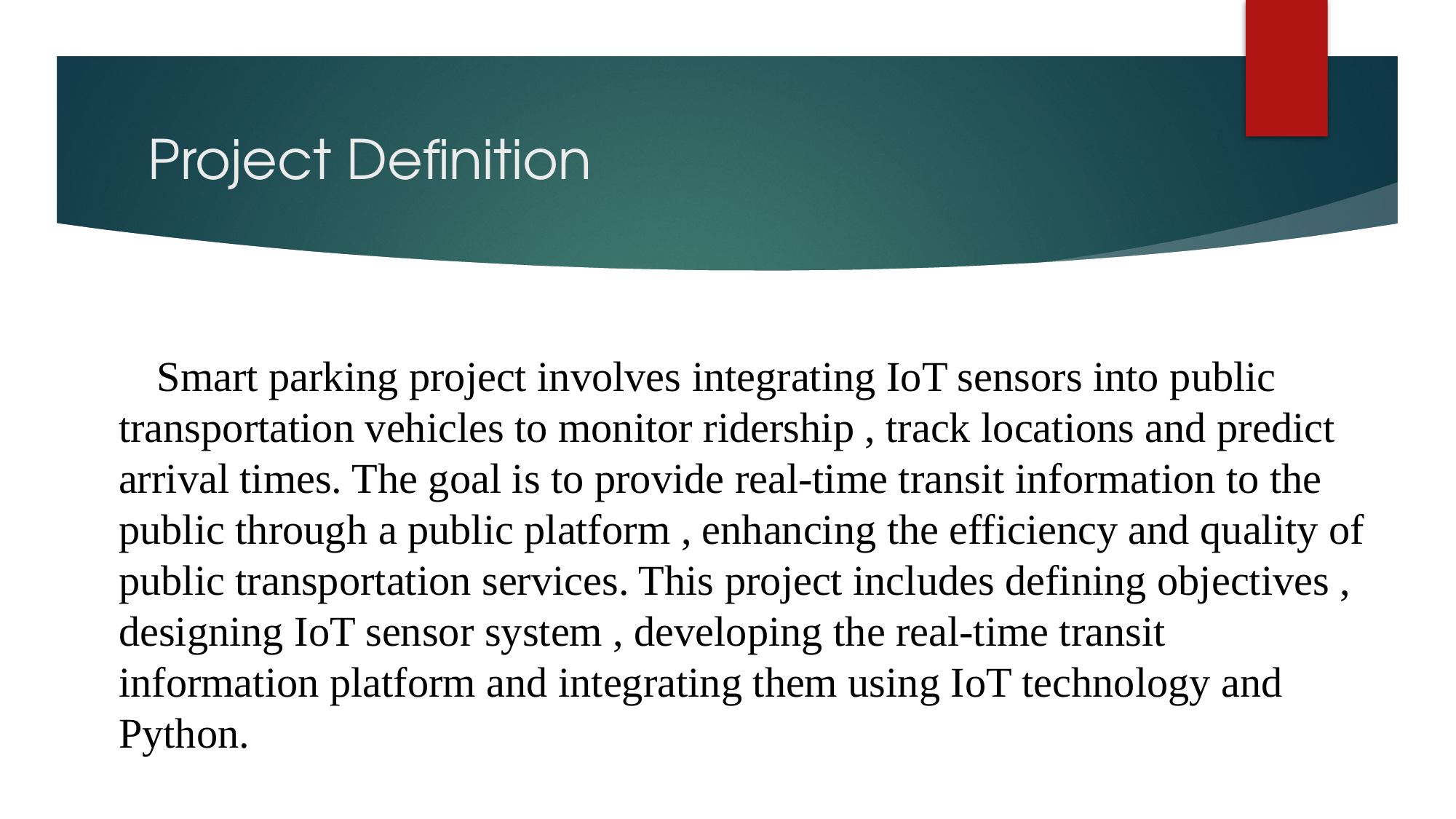

# Project Definition
     Smart parking project involves integrating IoT sensors into public transportation vehicles to monitor ridership , track locations and predict arrival times. The goal is to provide real-time transit information to the public through a public platform , enhancing the efficiency and quality of public transportation services. This project includes defining objectives , designing IoT sensor system , developing the real-time transit information platform and integrating them using IoT technology and Python.